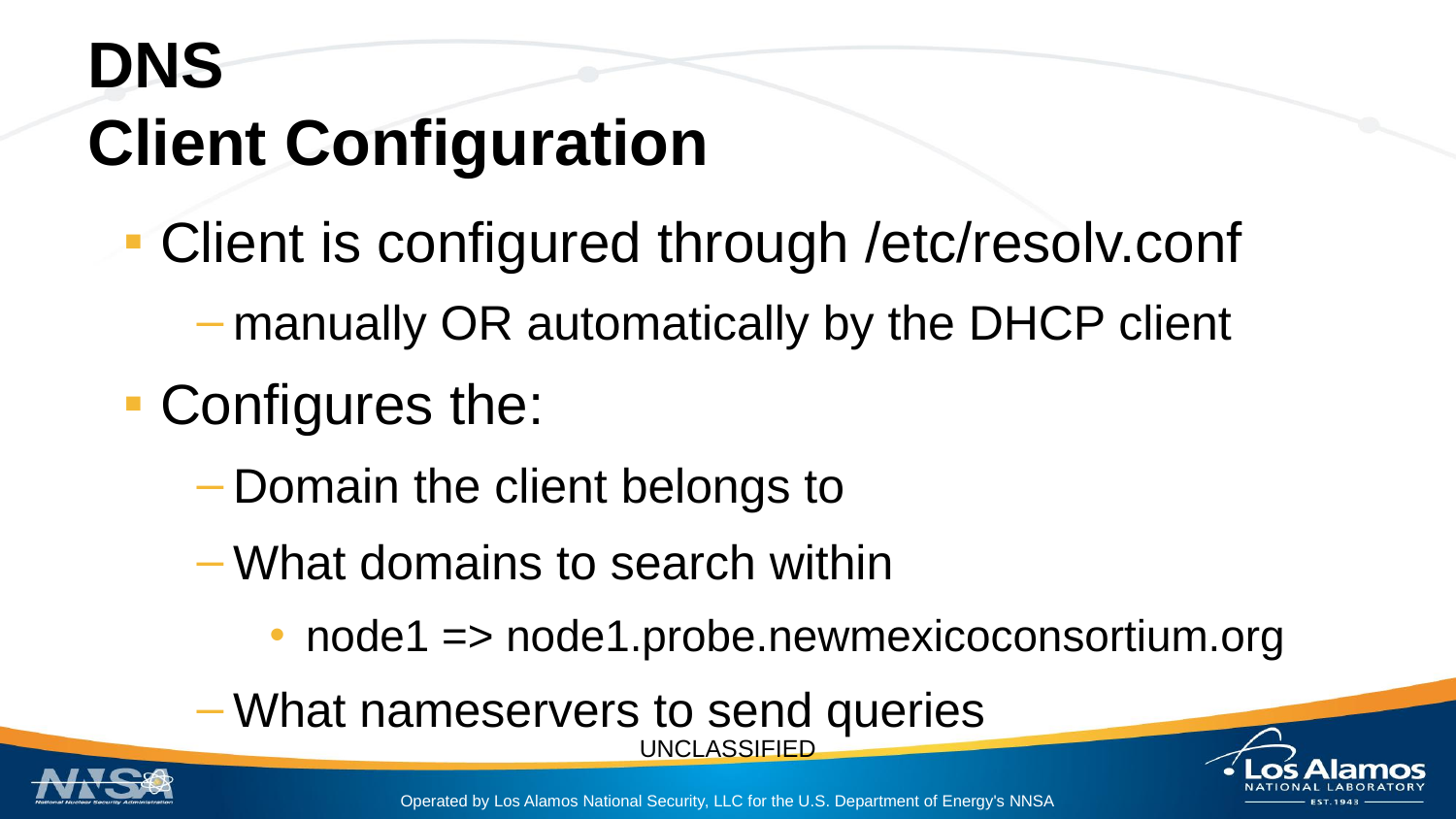

# DNS
Client Configuration
Client is configured through /etc/resolv.conf
manually OR automatically by the DHCP client
Configures the:
Domain the client belongs to
What domains to search within
node1 => node1.probe.newmexicoconsortium.org
What nameservers to send queries